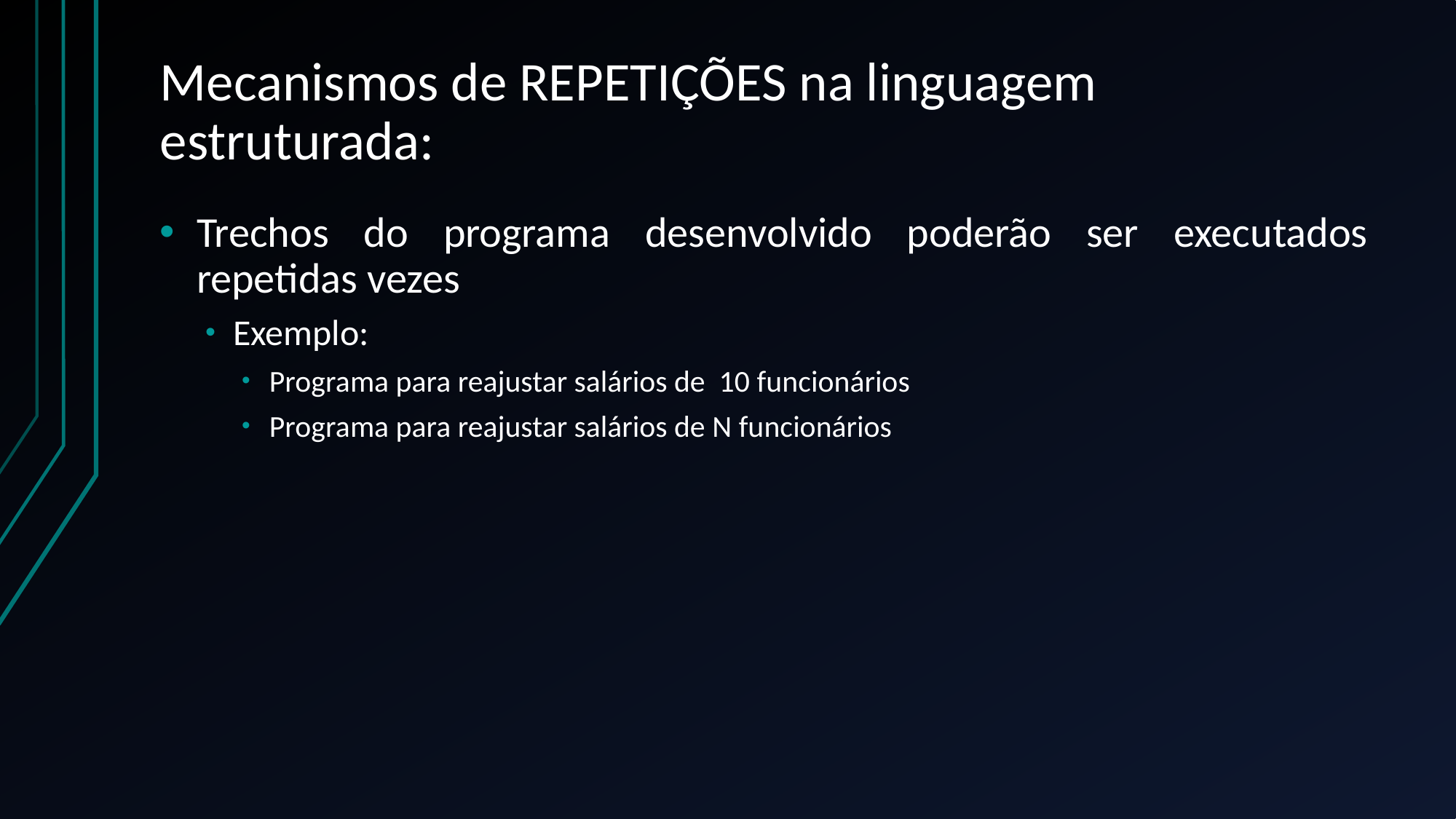

# Mecanismos de REPETIÇÕES na linguagem estruturada:
Trechos do programa desenvolvido poderão ser executados repetidas vezes
Exemplo:
Programa para reajustar salários de  10 funcionários
Programa para reajustar salários de N funcionários